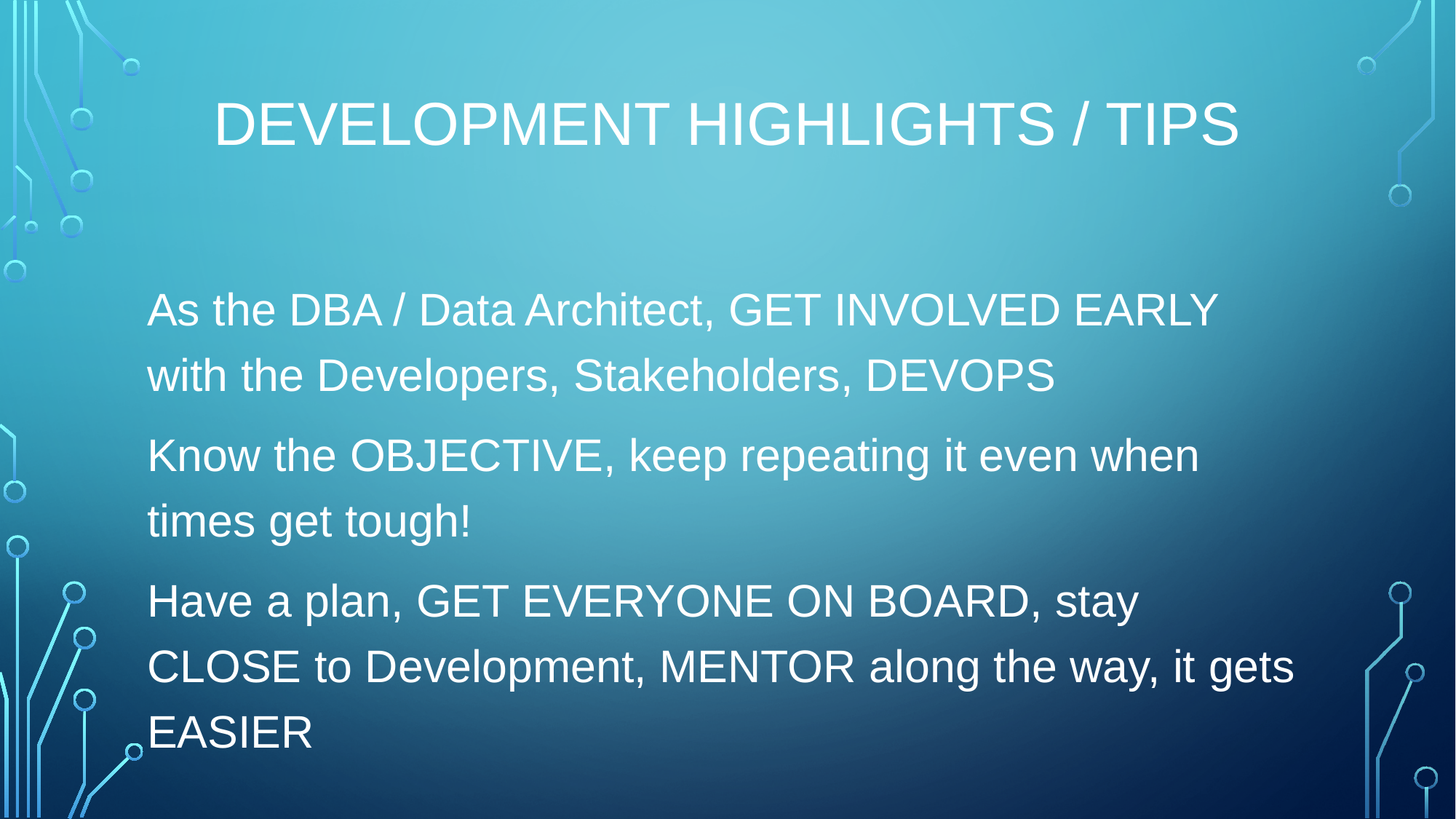

# DEVELOPMENT HIGHLIGHTS / TIPS
As the DBA / Data Architect, GET INVOLVED EARLY with the Developers, Stakeholders, DEVOPS
Know the OBJECTIVE, keep repeating it even when times get tough!
Have a plan, GET EVERYONE ON BOARD, stay CLOSE to Development, MENTOR along the way, it gets EASIER